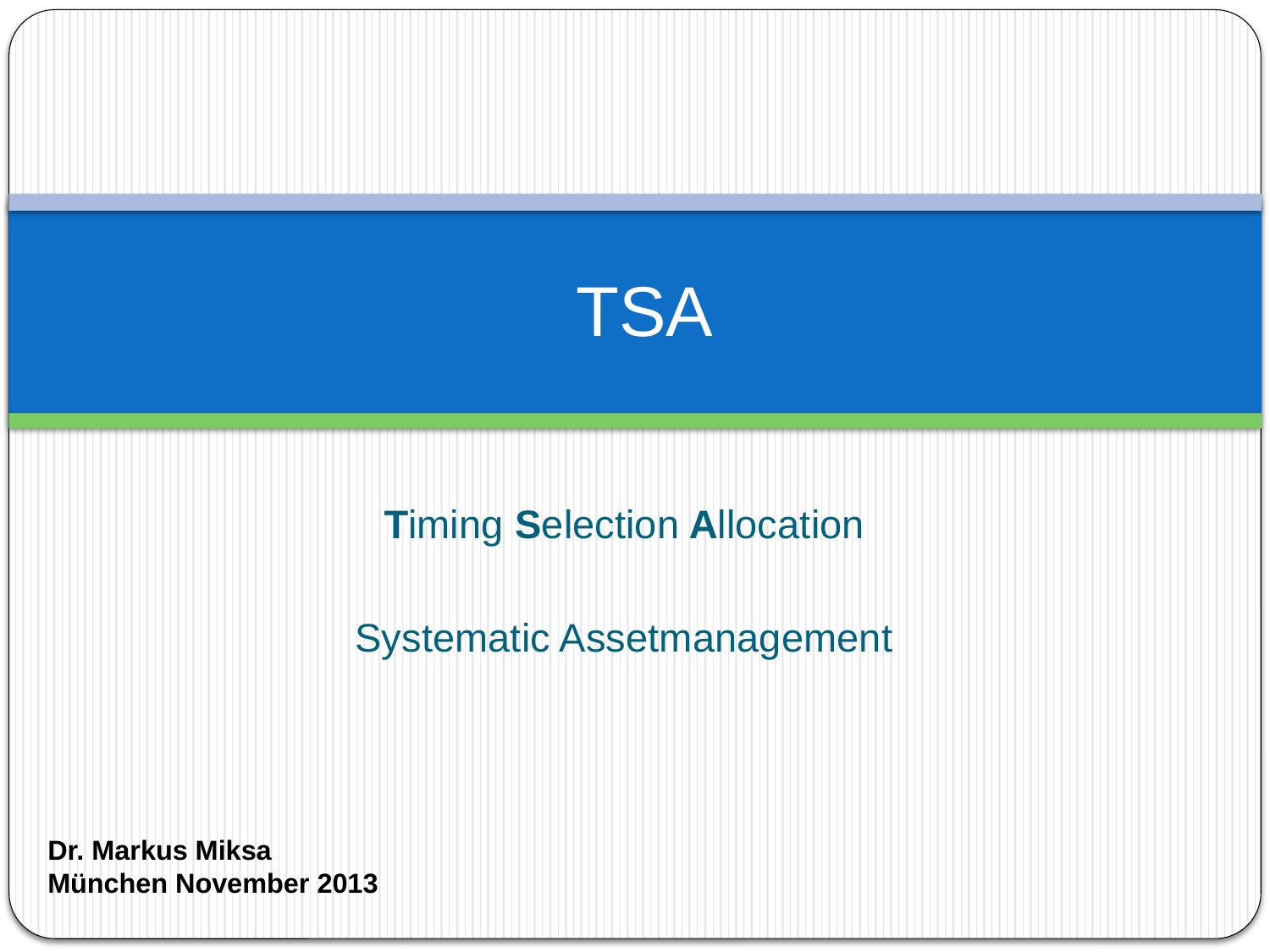

# TSA
Timing Selection Allocation

Systematic Assetmanagement
Dr. Markus Miksa
München November 2013